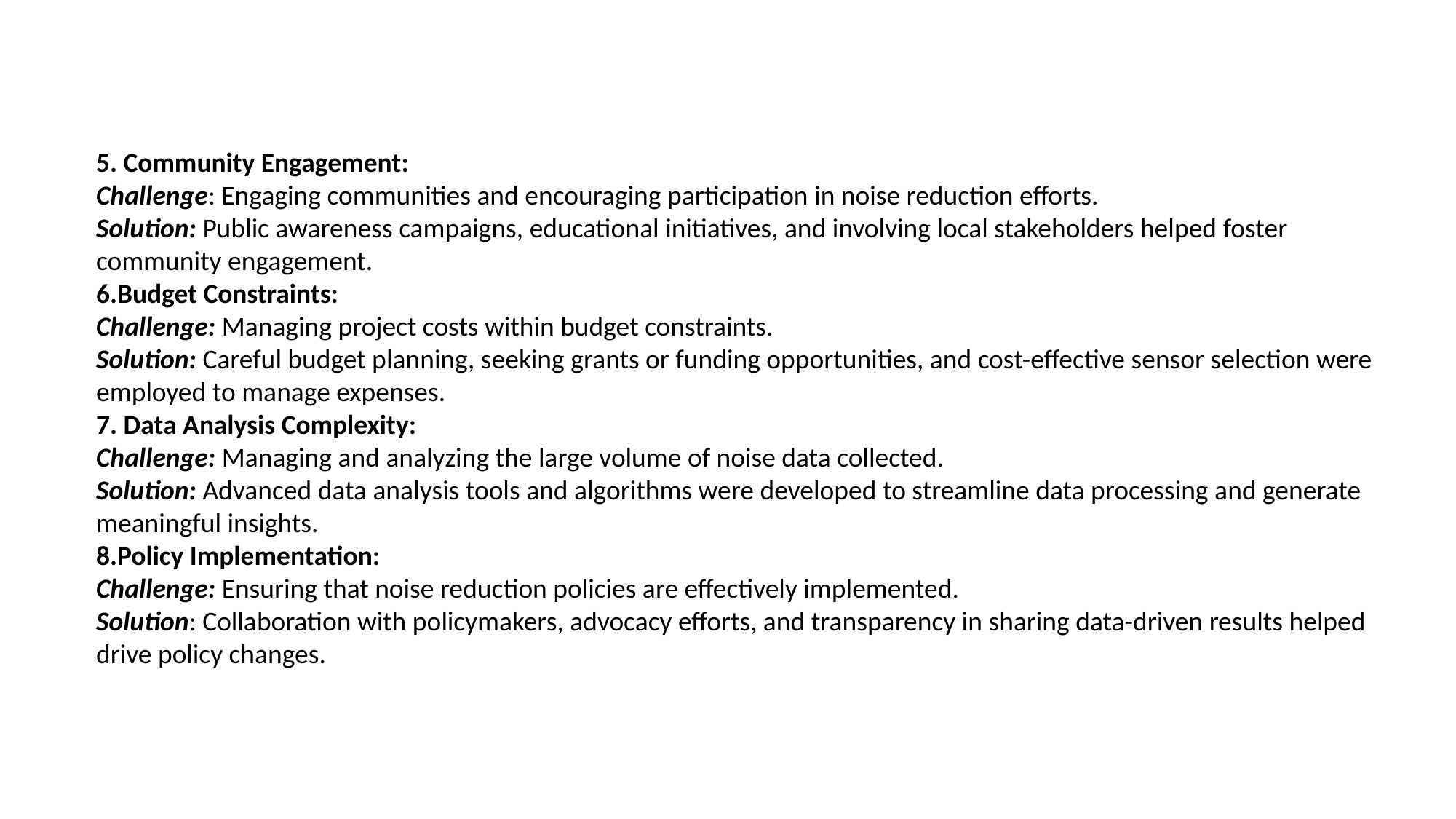

5. Community Engagement:
Challenge: Engaging communities and encouraging participation in noise reduction efforts.
Solution: Public awareness campaigns, educational initiatives, and involving local stakeholders helped foster community engagement.
6.Budget Constraints:
Challenge: Managing project costs within budget constraints.
Solution: Careful budget planning, seeking grants or funding opportunities, and cost-effective sensor selection were employed to manage expenses.
7. Data Analysis Complexity:
Challenge: Managing and analyzing the large volume of noise data collected.
Solution: Advanced data analysis tools and algorithms were developed to streamline data processing and generate meaningful insights.
8.Policy Implementation:
Challenge: Ensuring that noise reduction policies are effectively implemented.
Solution: Collaboration with policymakers, advocacy efforts, and transparency in sharing data-driven results helped drive policy changes.